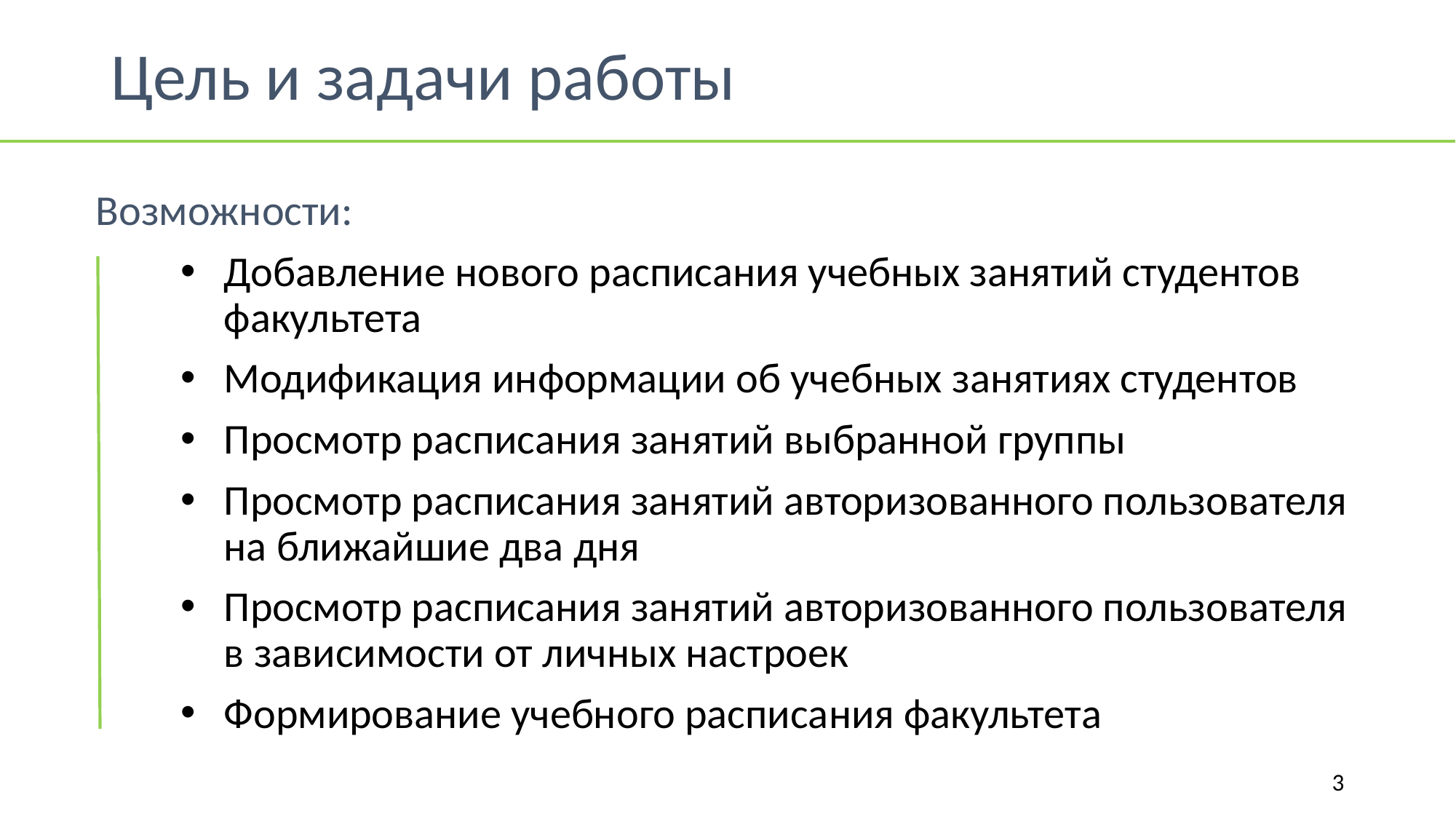

# Цель и задачи работы
Возможности:
Добавление нового расписания учебных занятий студентов факультета
Модификация информации об учебных занятиях студентов
Просмотр расписания занятий выбранной группы
Просмотр расписания занятий авторизованного пользователя на ближайшие два дня
Просмотр расписания занятий авторизованного пользователя в зависимости от личных настроек
Формирование учебного расписания факультета
3